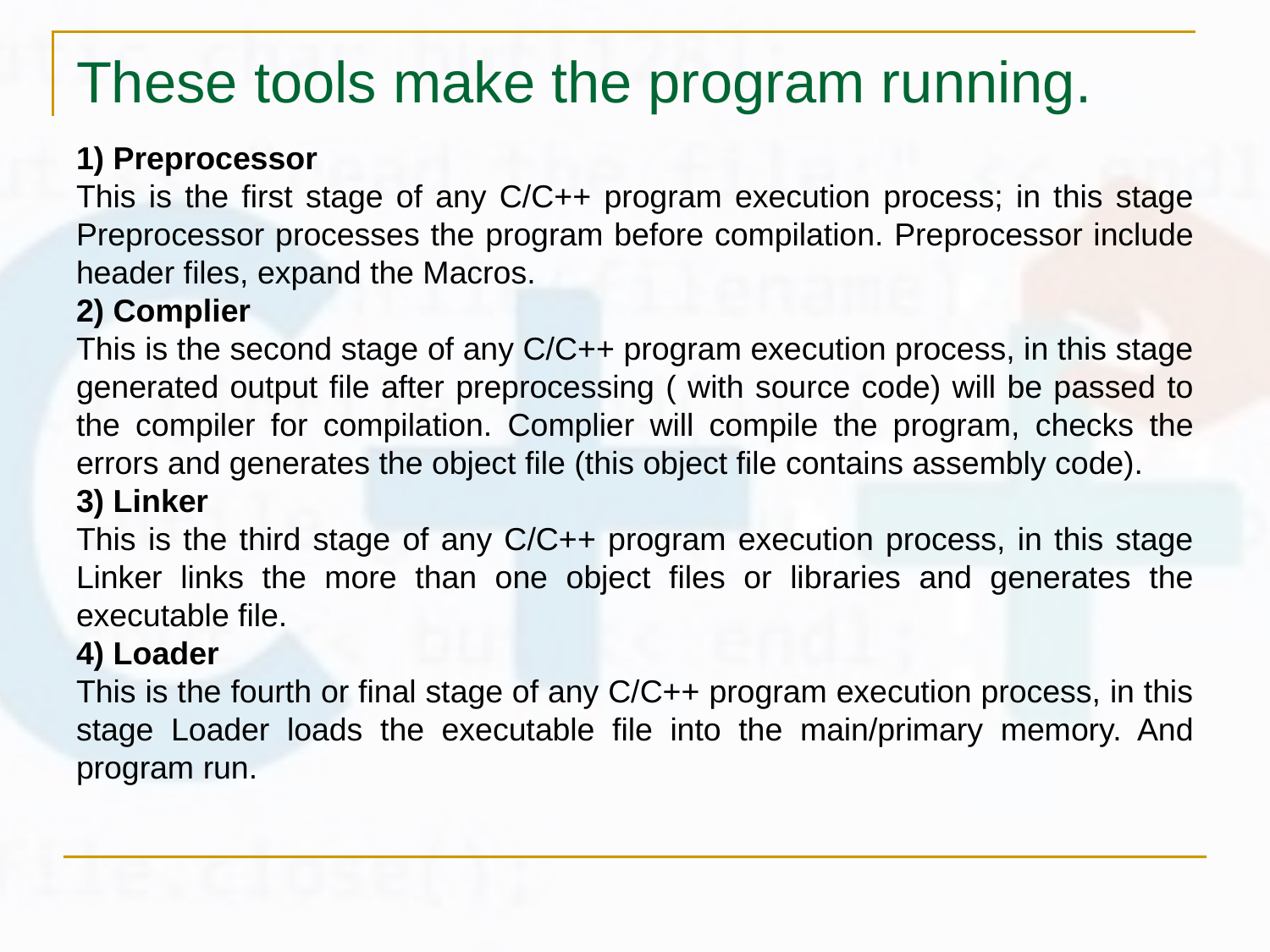

# These tools make the program running.
1) Preprocessor
This is the first stage of any C/C++ program execution process; in this stage Preprocessor processes the program before compilation. Preprocessor include header files, expand the Macros.
2) Complier
This is the second stage of any C/C++ program execution process, in this stage generated output file after preprocessing ( with source code) will be passed to the compiler for compilation. Complier will compile the program, checks the errors and generates the object file (this object file contains assembly code).
3) Linker
This is the third stage of any C/C++ program execution process, in this stage Linker links the more than one object files or libraries and generates the executable file.
4) Loader
This is the fourth or final stage of any C/C++ program execution process, in this stage Loader loads the executable file into the main/primary memory. And program run.